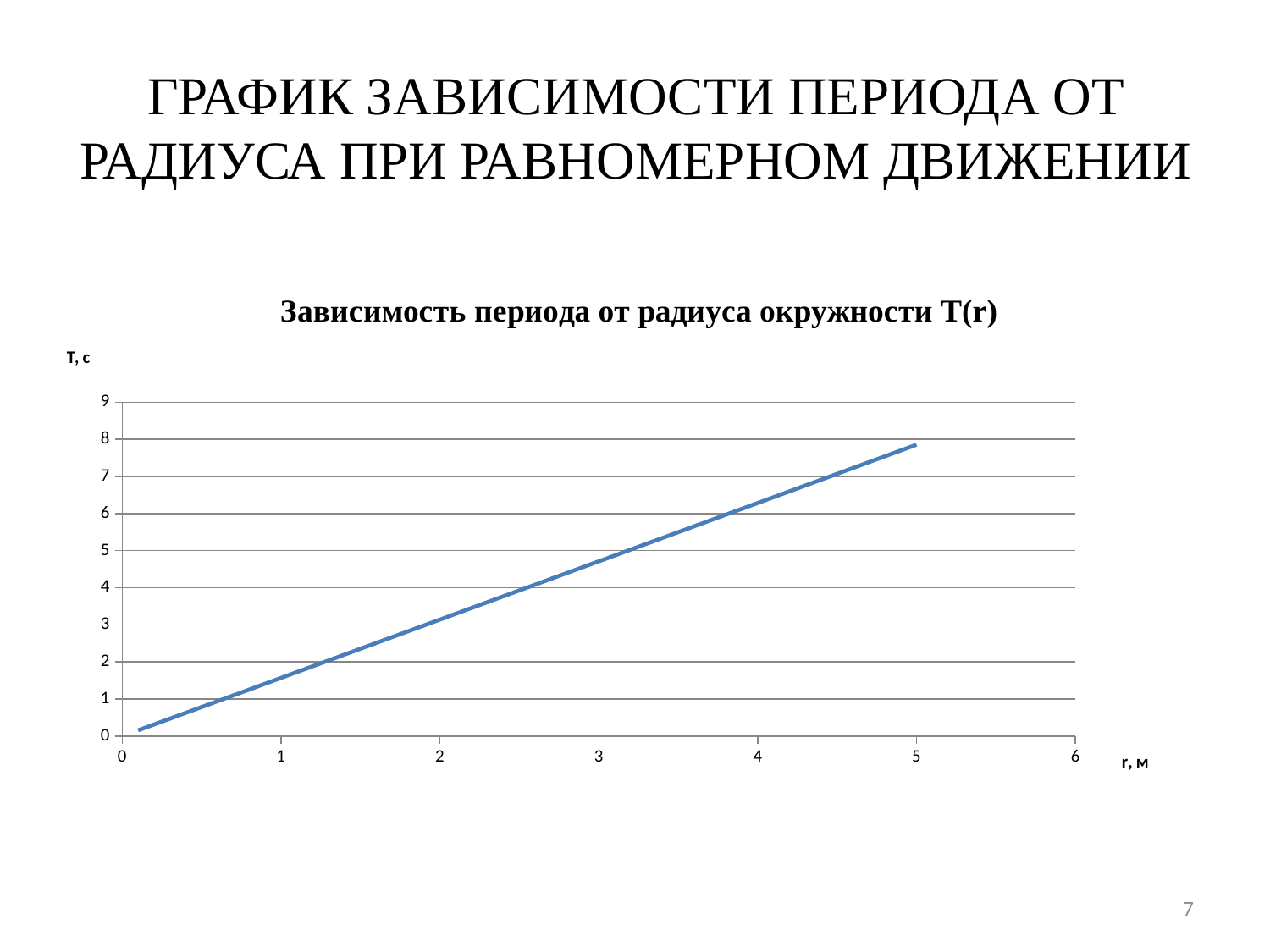

# ГРАФИК ЗАВИСИМОСТИ ПЕРИОДА ОТ РАДИУСА ПРИ РАВНОМЕРНОМ ДВИЖЕНИИ

### Chart: Зависимость периода от радиуса окружности T(r)

| Category |  |
|---|---|
7